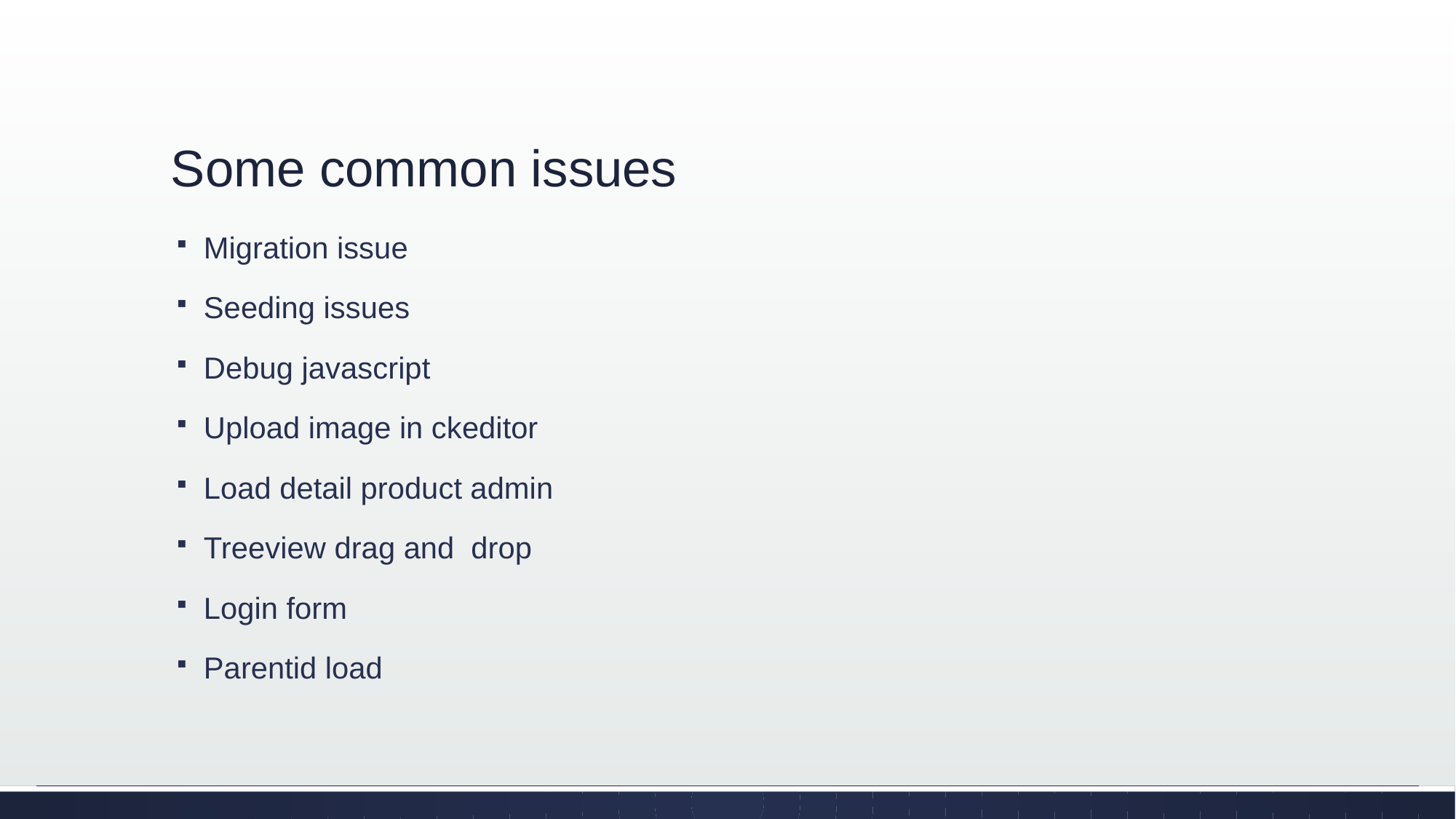

# Some common issues
Migration issue
Seeding issues
Debug javascript
Upload image in ckeditor
Load detail product admin
Treeview drag and  drop
Login form
Parentid load